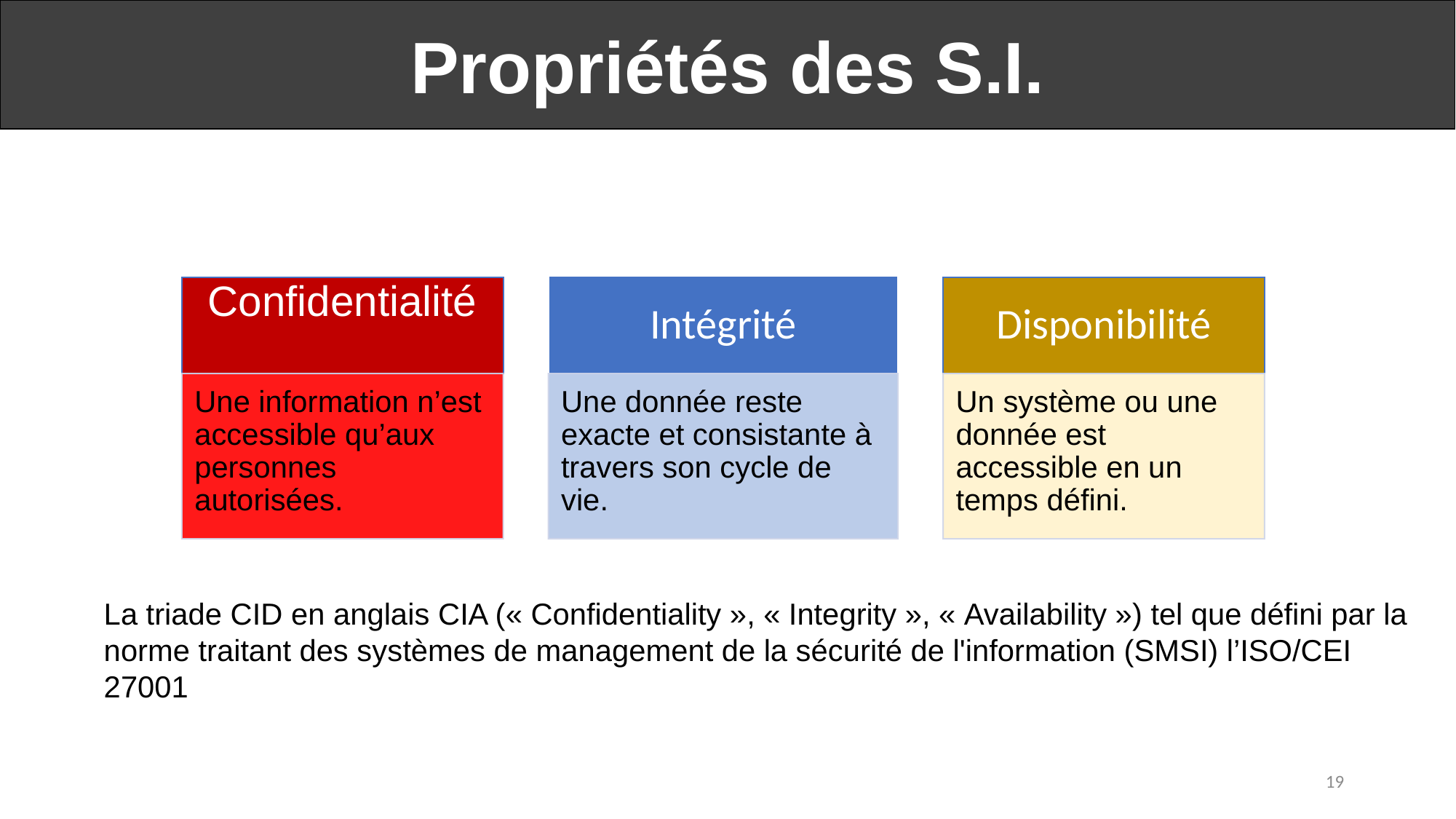

Propriétés des S.I.
Confidentialité
Une information n’est accessible qu’aux personnes autorisées.
Intégrité
Une donnée reste exacte et consistante à travers son cycle de vie.
Disponibilité
Un système ou une donnée est accessible en un temps défini.
La triade CID en anglais CIA (« Confidentiality », « Integrity », « Availability ») tel que défini par la norme traitant des systèmes de management de la sécurité de l'information (SMSI) l’ISO/CEI 27001
19